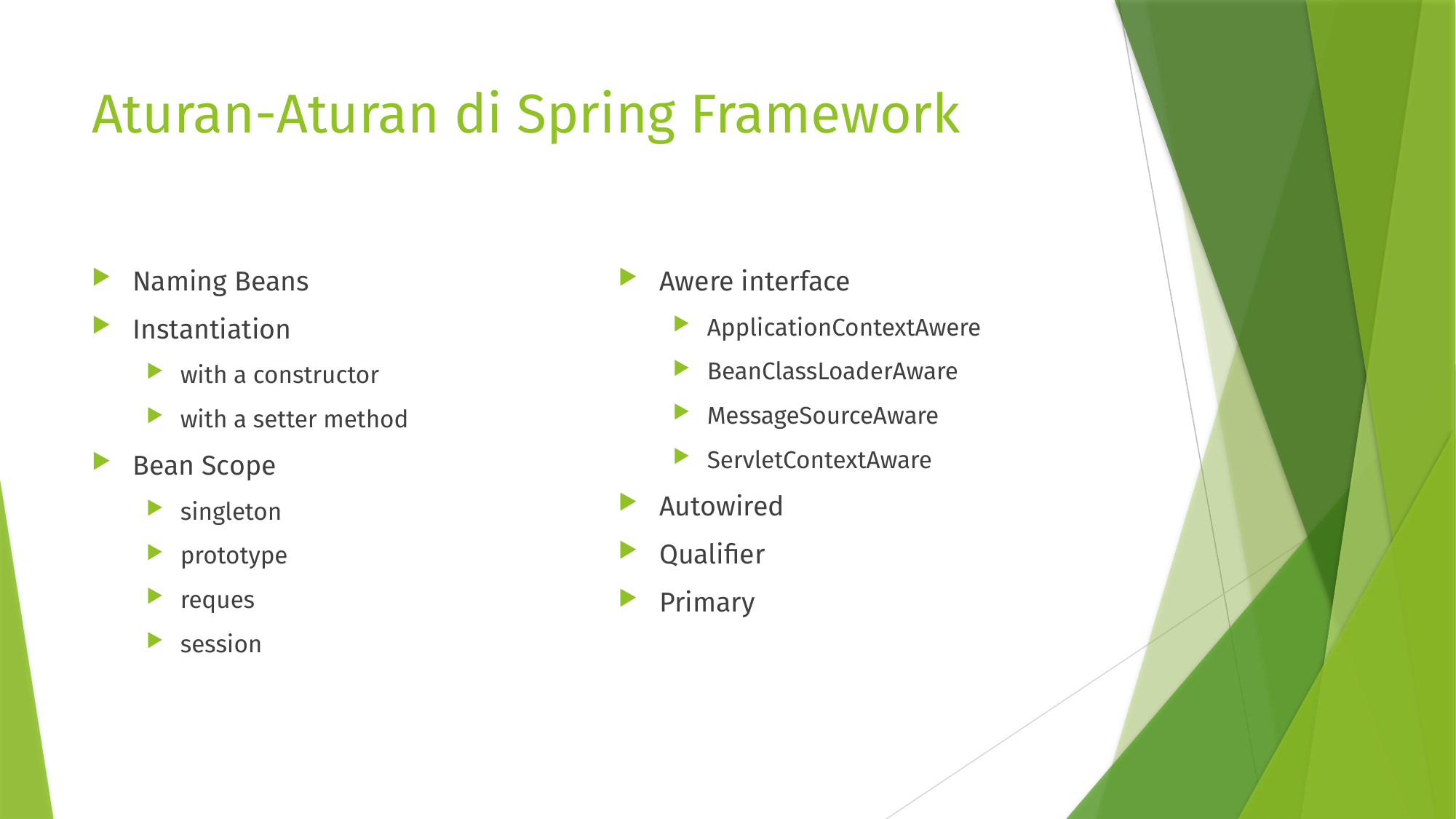

# Aturan-Aturan di Spring Framework
Naming Beans
Instantiation
with a constructor
with a setter method
Bean Scope
singleton
prototype
reques
session

Awere interface
ApplicationContextAwere
BeanClassLoaderAware
MessageSourceAware
ServletContextAware
Autowired
Qualifier
Primary